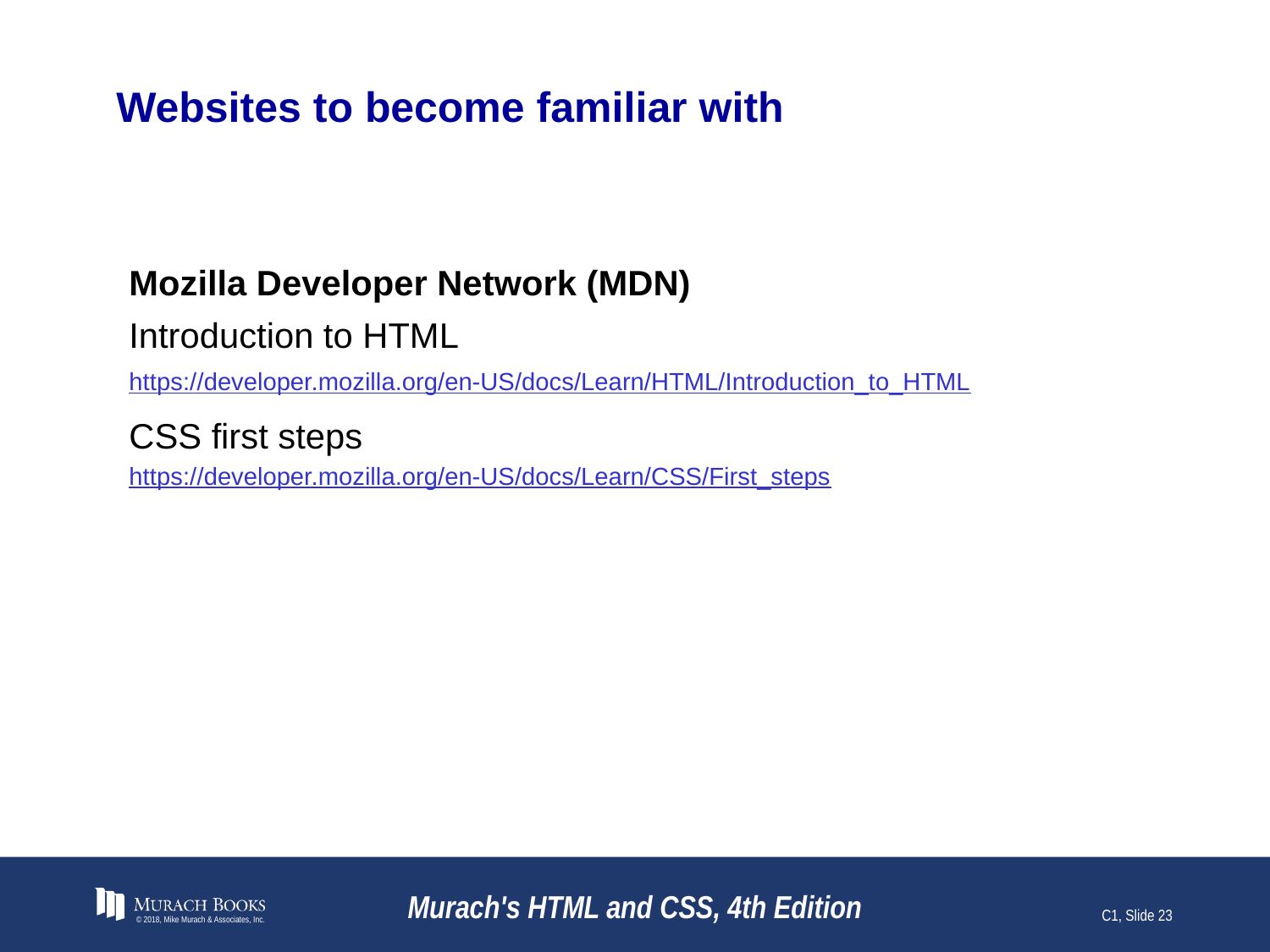

# Websites to become familiar with

Mozilla Developer Network (MDN)
Introduction to HTML
https://developer.mozilla.org/en-US/docs/Learn/HTML/Introduction_to_HTML
CSS first steps
https://developer.mozilla.org/en-US/docs/Learn/CSS/First_steps

© 2018, Mike Murach & Associates, Inc.
Murach's HTML and CSS, 4th Edition

C1, Slide 23